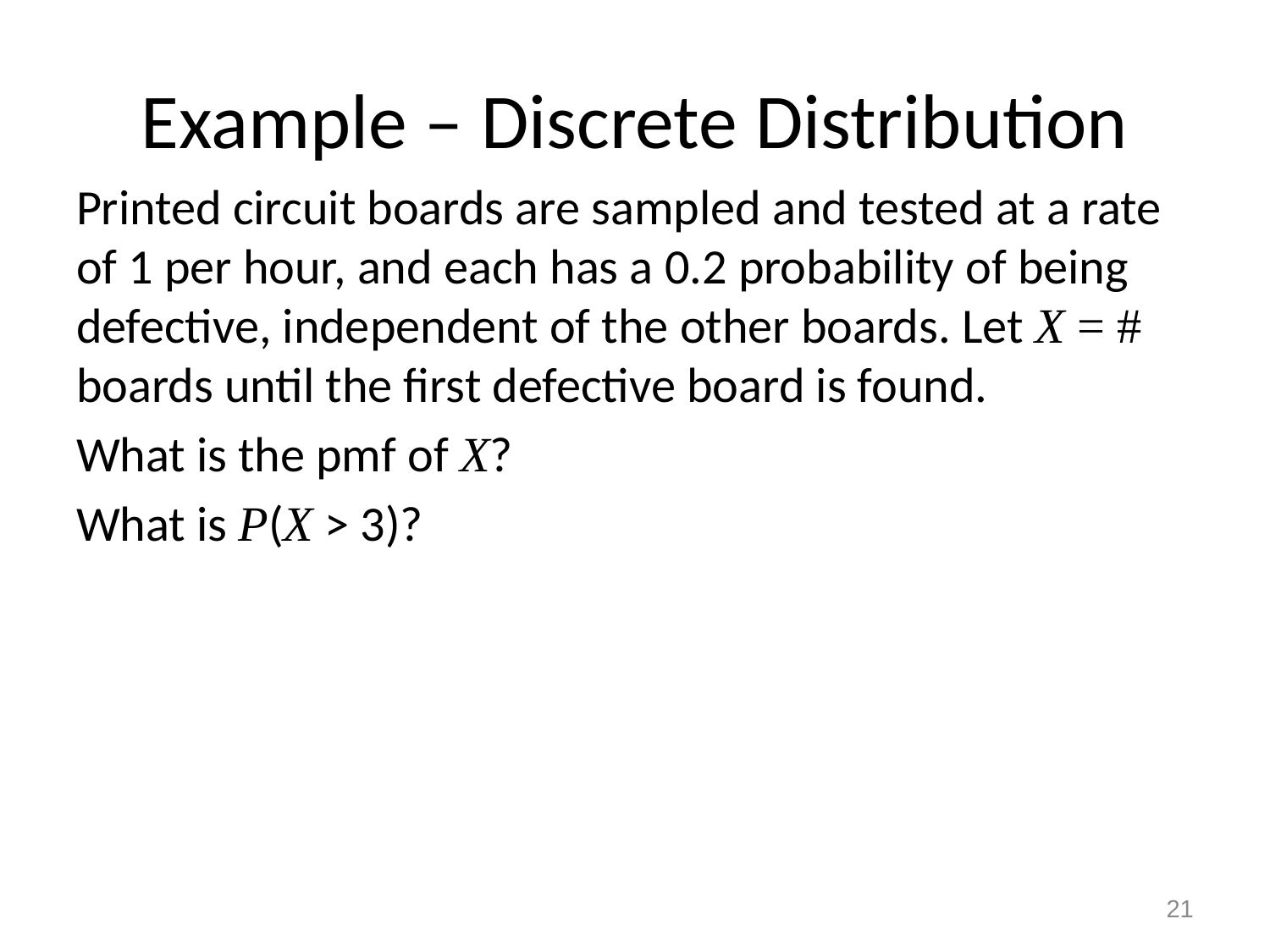

# Example – Discrete Distribution
Printed circuit boards are sampled and tested at a rate of 1 per hour, and each has a 0.2 probability of being defective, independent of the other boards. Let X = # boards until the first defective board is found.
What is the pmf of X?
What is P(X > 3)?

21